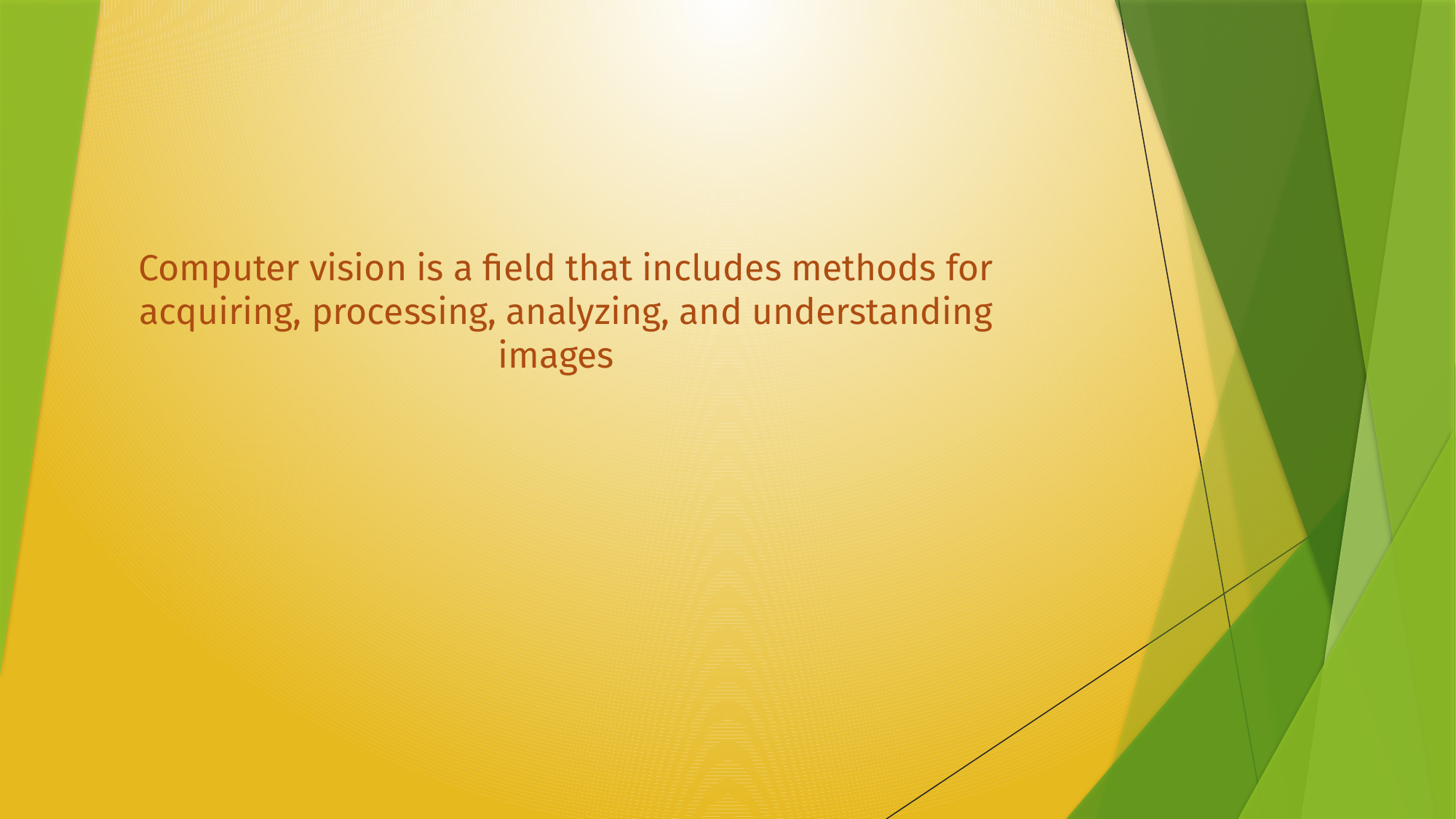

Computer vision is a field that includes methods for acquiring, processing, analyzing, and understanding images